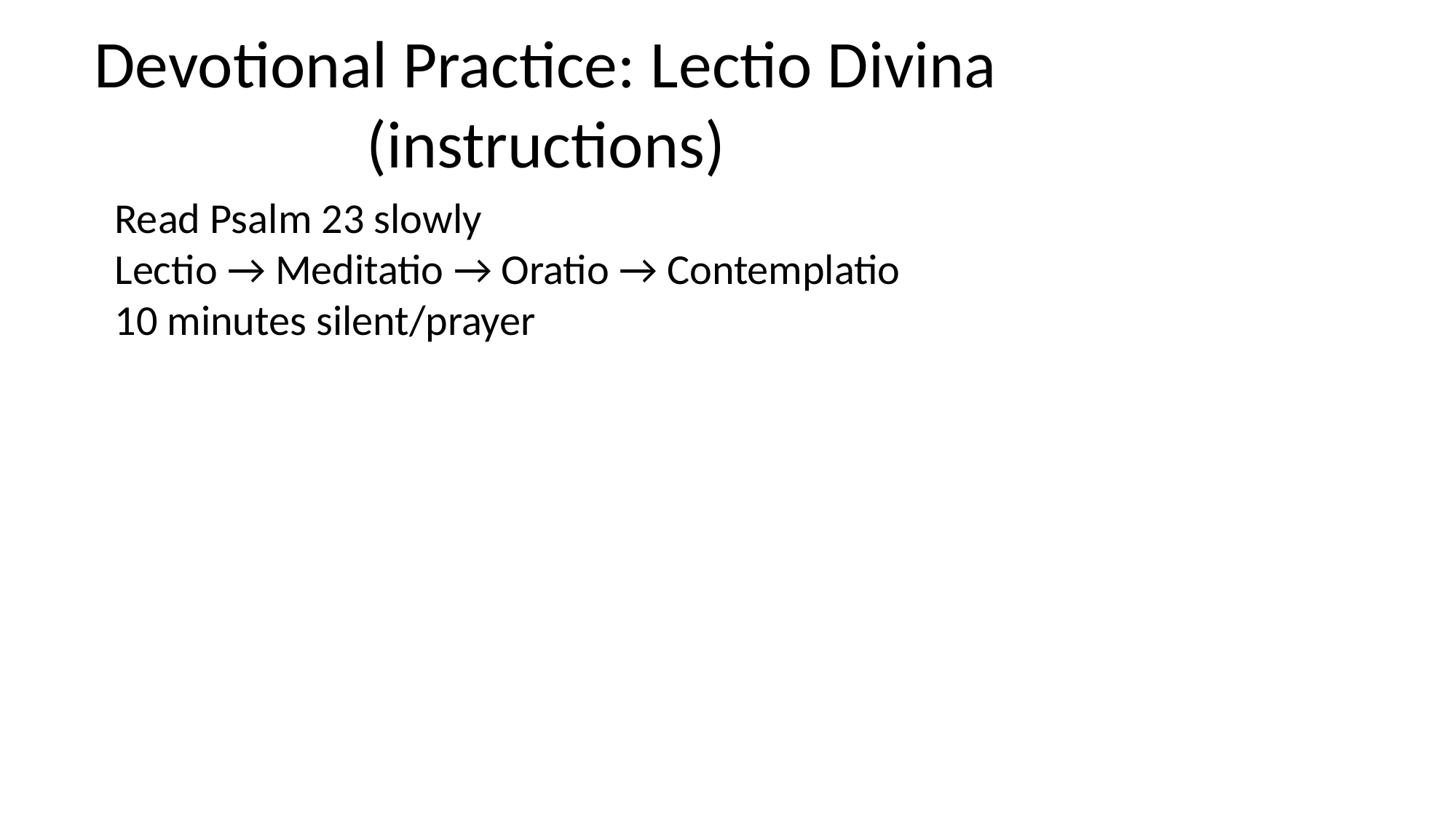

# Devotional Practice: Lectio Divina (instructions)
Read Psalm 23 slowly
Lectio → Meditatio → Oratio → Contemplatio
10 minutes silent/prayer